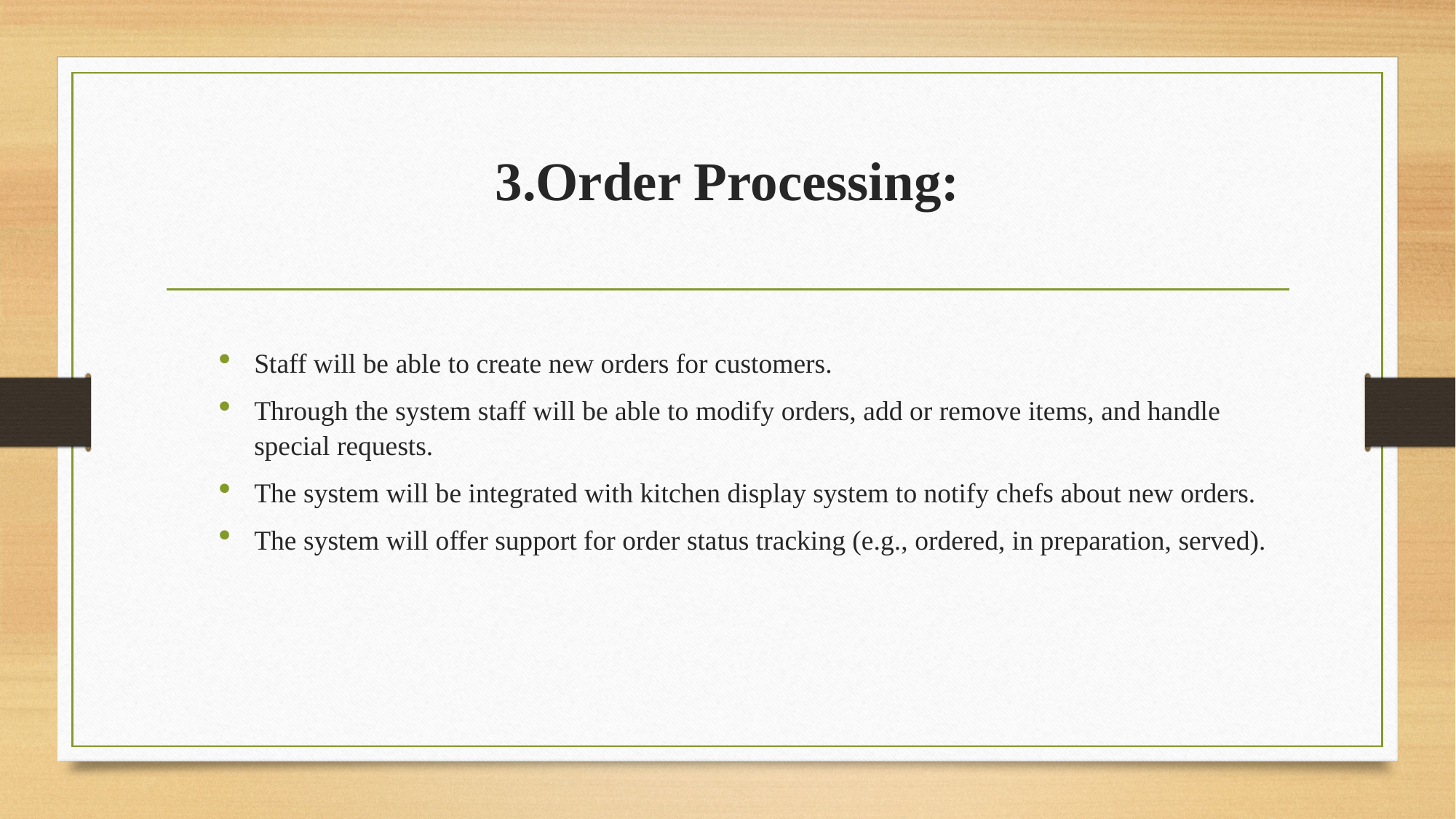

# 3.Order Processing:

Staff will be able to create new orders for customers.
Through the system staff will be able to modify orders, add or remove items, and handle special requests.
The system will be integrated with kitchen display system to notify chefs about new orders.
The system will offer support for order status tracking (e.g., ordered, in preparation, served).